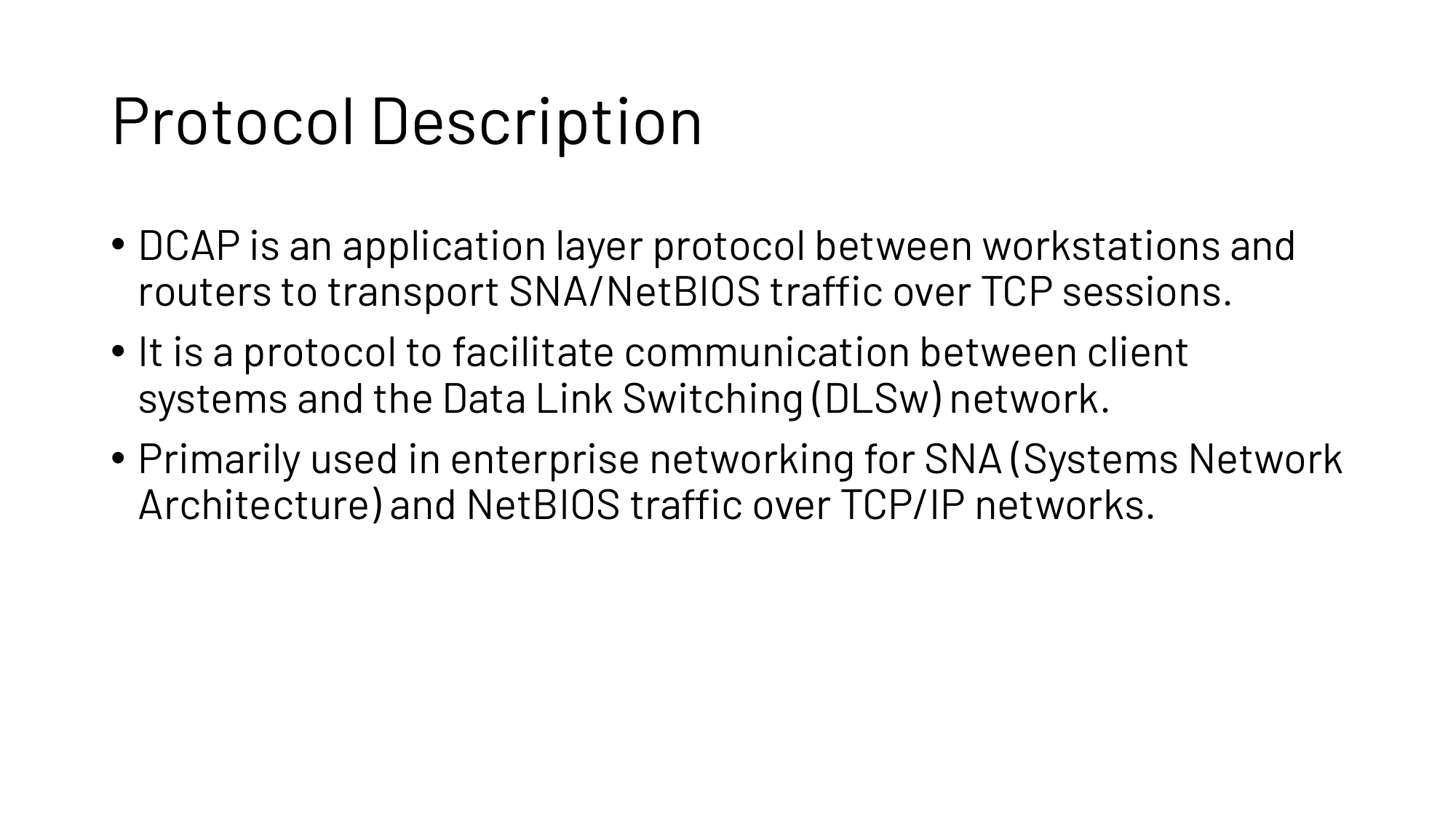

# Protocol Description
DCAP is an application layer protocol between workstations and routers to transport SNA/NetBIOS traffic over TCP sessions.
It is a protocol to facilitate communication between client systems and the Data Link Switching (DLSw) network.
Primarily used in enterprise networking for SNA (Systems Network Architecture) and NetBIOS traffic over TCP/IP networks.